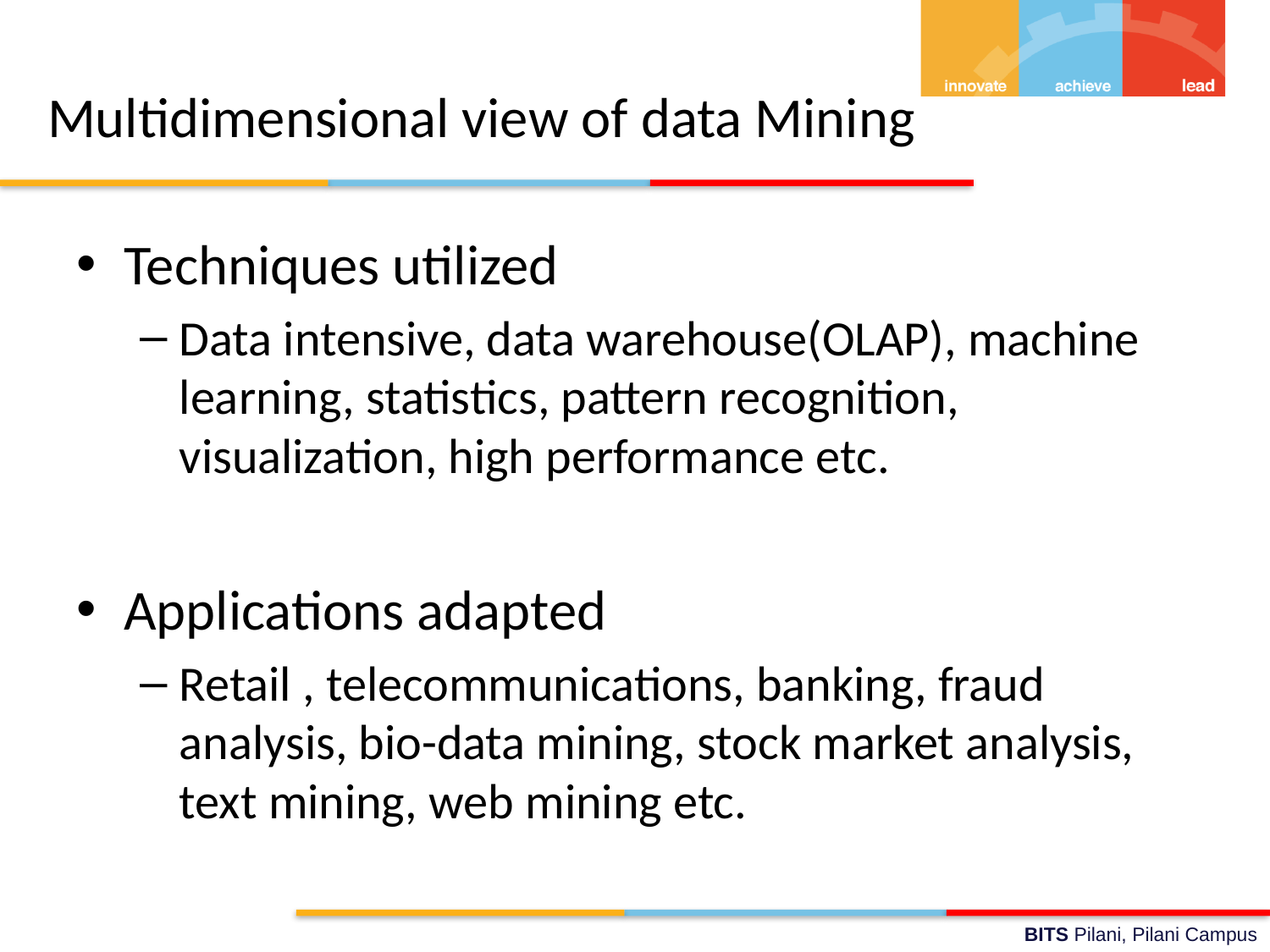

# Multidimensional view of data Mining
Techniques utilized
Data intensive, data warehouse(OLAP), machine learning, statistics, pattern recognition, visualization, high performance etc.

Applications adapted
Retail , telecommunications, banking, fraud analysis, bio-data mining, stock market analysis, text mining, web mining etc.